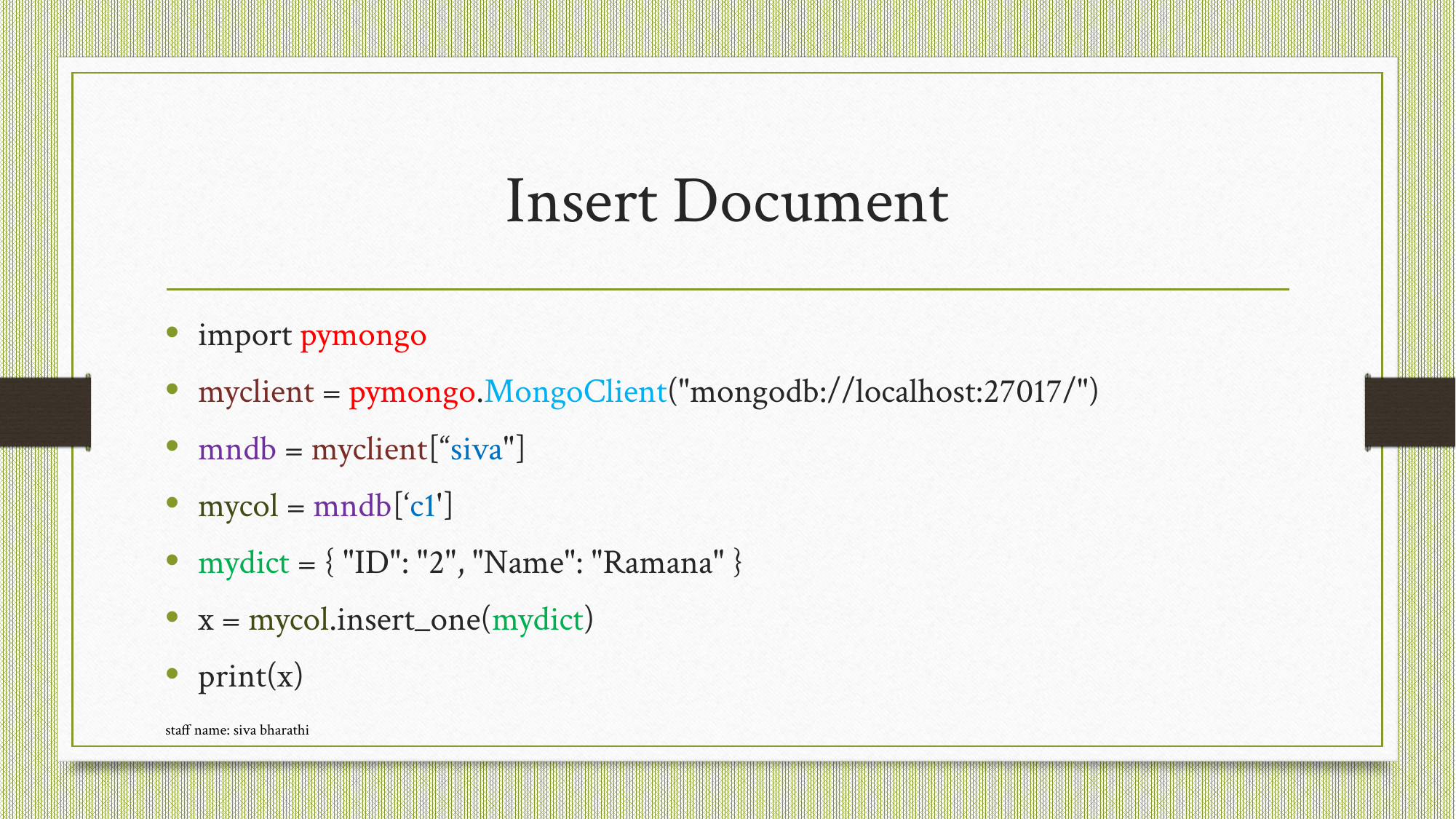

# Insert Document
import pymongo
myclient = pymongo.MongoClient("mongodb://localhost:27017/")
mndb = myclient[“siva"]
mycol = mndb[‘c1']
mydict = { "ID": "2", "Name": "Ramana" }
x = mycol.insert_one(mydict)
print(x)
staff name: siva bharathi